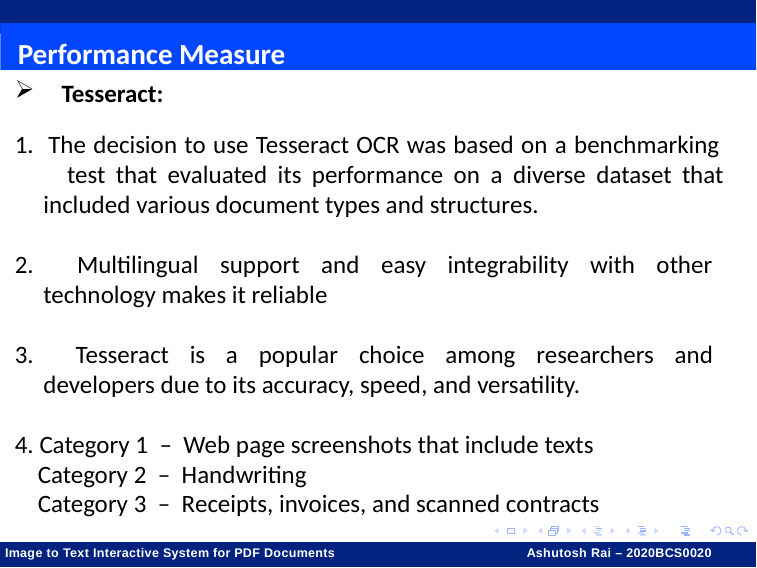

Performance Measure
Tesseract:
  The decision to use Tesseract OCR was based on a benchmarking
     test that evaluated its performance on a diverse dataset that
     included various document types and structures.

  Multilingual support and easy integrability with other
     technology makes it reliable

  Tesseract is a popular choice among researchers and
     developers due to its accuracy, speed, and versatility.

 Category 1  –  Web page screenshots that include texts
    Category 2  –  Handwriting
    Category 3  –  Receipts, invoices, and scanned contracts

Image to Text Interactive System for PDF Documents 	                   Ashutosh Rai – 2020BCS0020	 Ashutosh Rai – 2020BCS0020